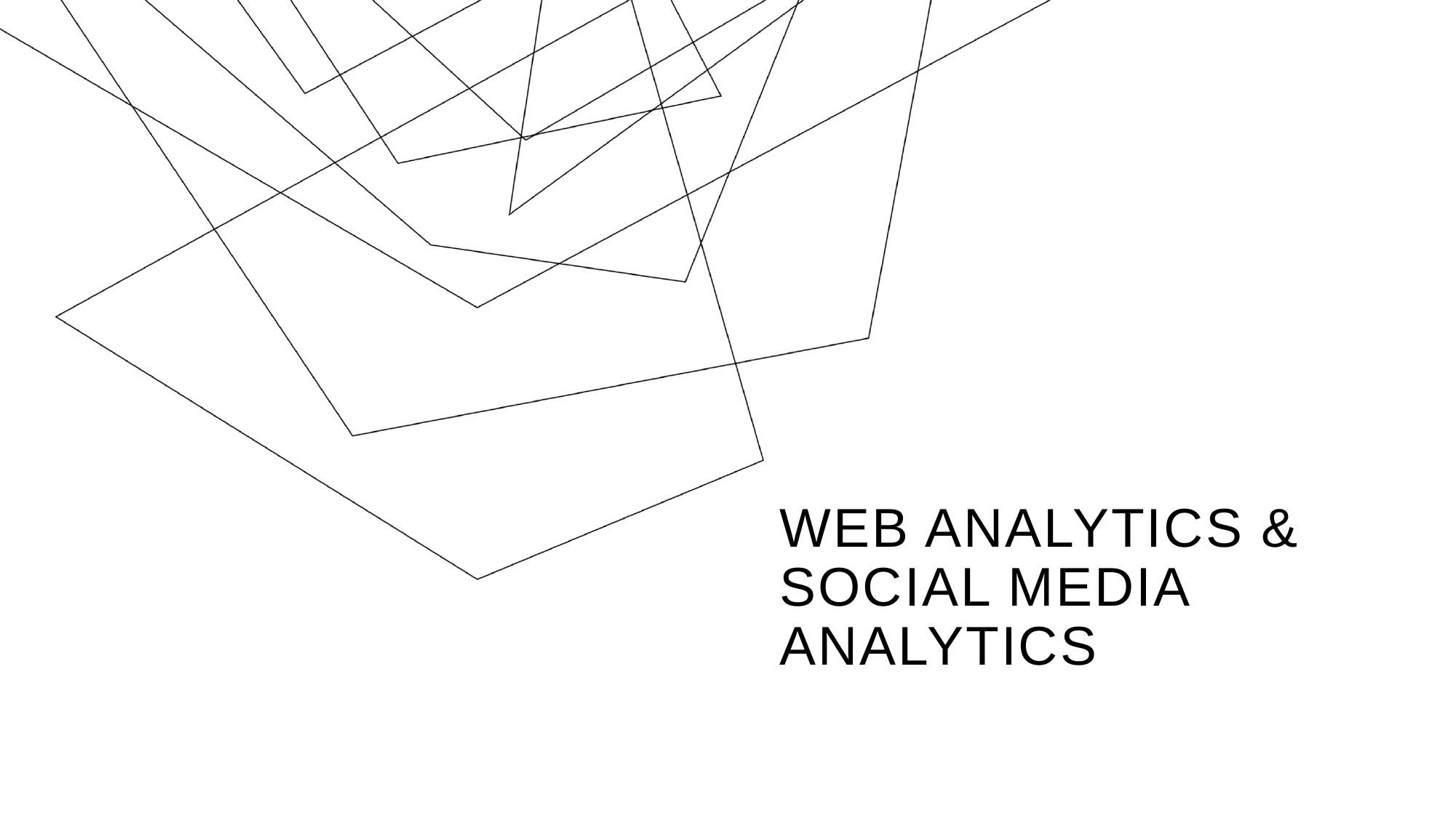

# Web Analytics & Social Media Analytics